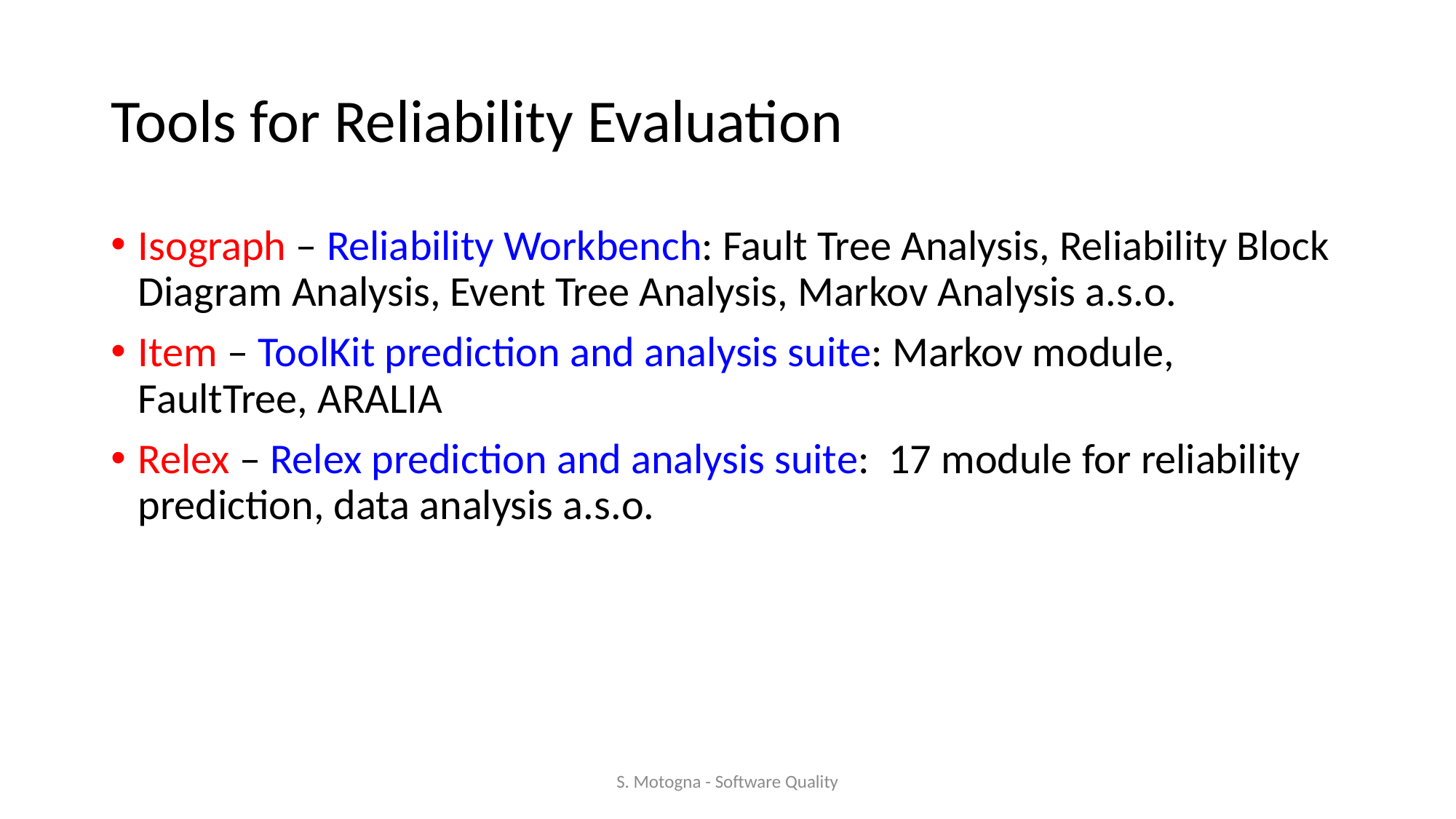

# Tools for Reliability Evaluation
Isograph – Reliability Workbench: Fault Tree Analysis, Reliability Block Diagram Analysis, Event Tree Analysis, Markov Analysis a.s.o.
Item – ToolKit prediction and analysis suite: Markov module, FaultTree, ARALIA
Relex – Relex prediction and analysis suite:  17 module for reliability prediction, data analysis a.s.o.
S. Motogna - Software Quality